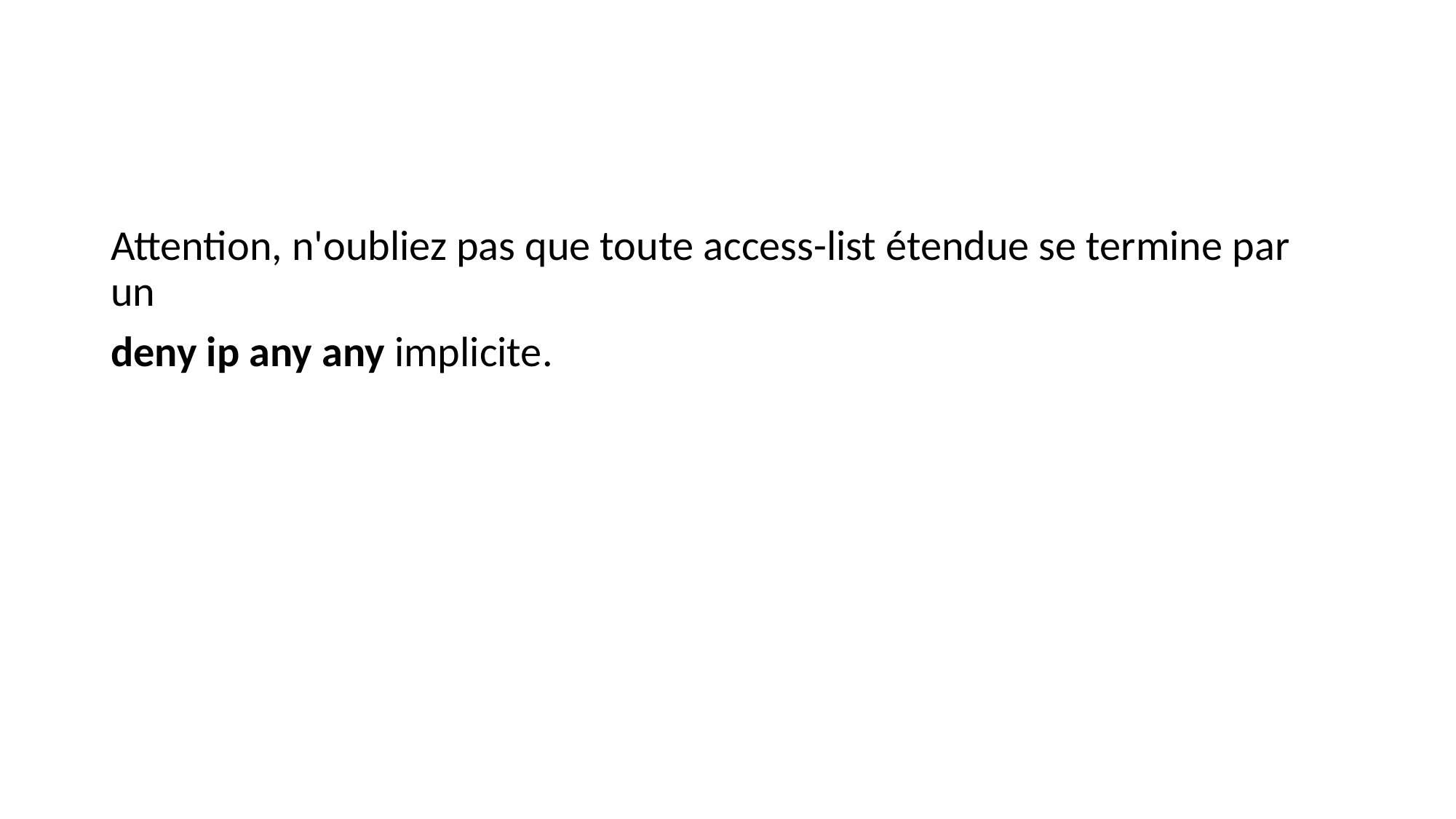

Attention, n'oubliez pas que toute access-list étendue se termine par un
deny ip any any implicite.